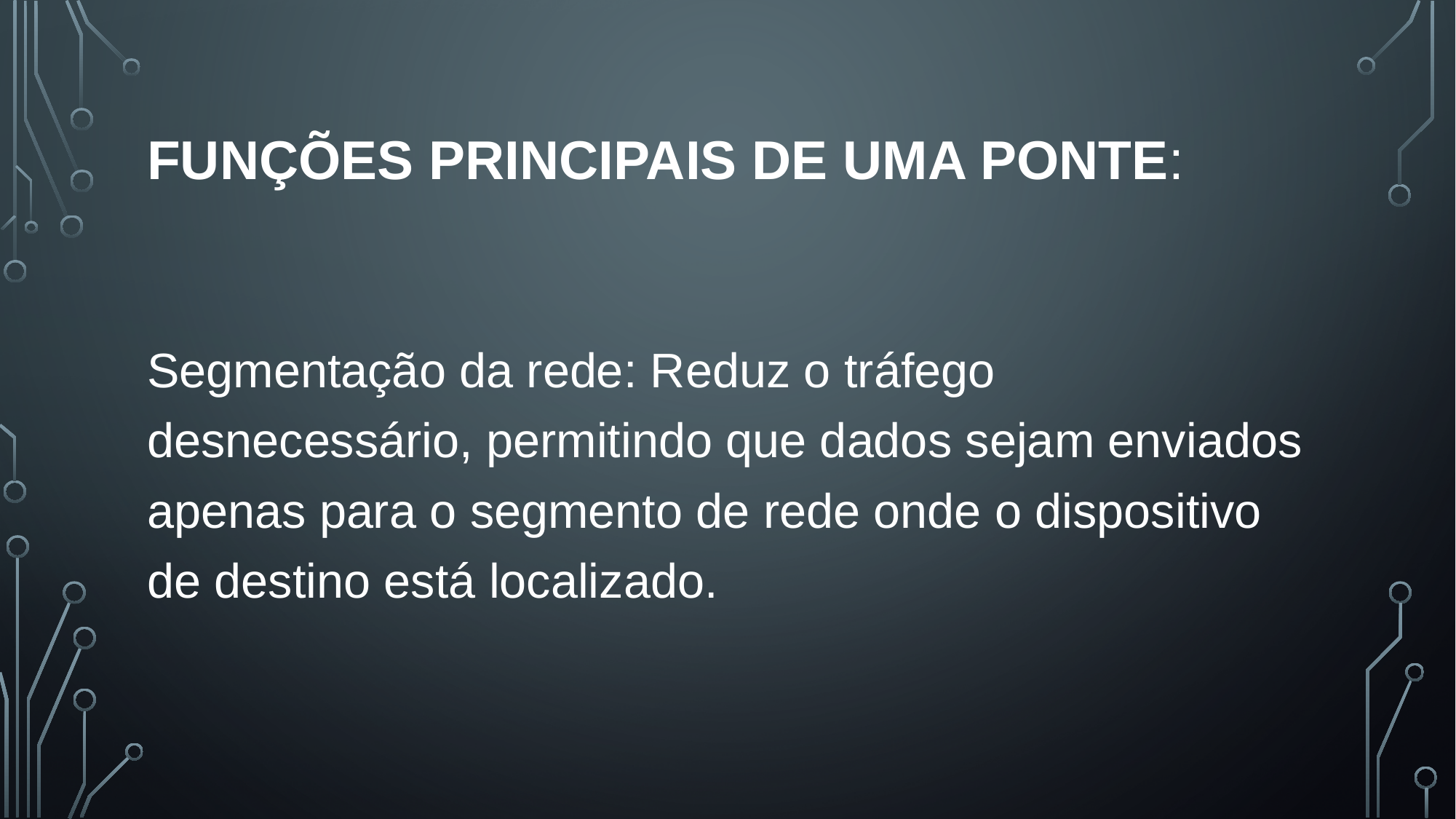

# Funções principais de uma ponte:
Segmentação da rede: Reduz o tráfego desnecessário, permitindo que dados sejam enviados apenas para o segmento de rede onde o dispositivo de destino está localizado.